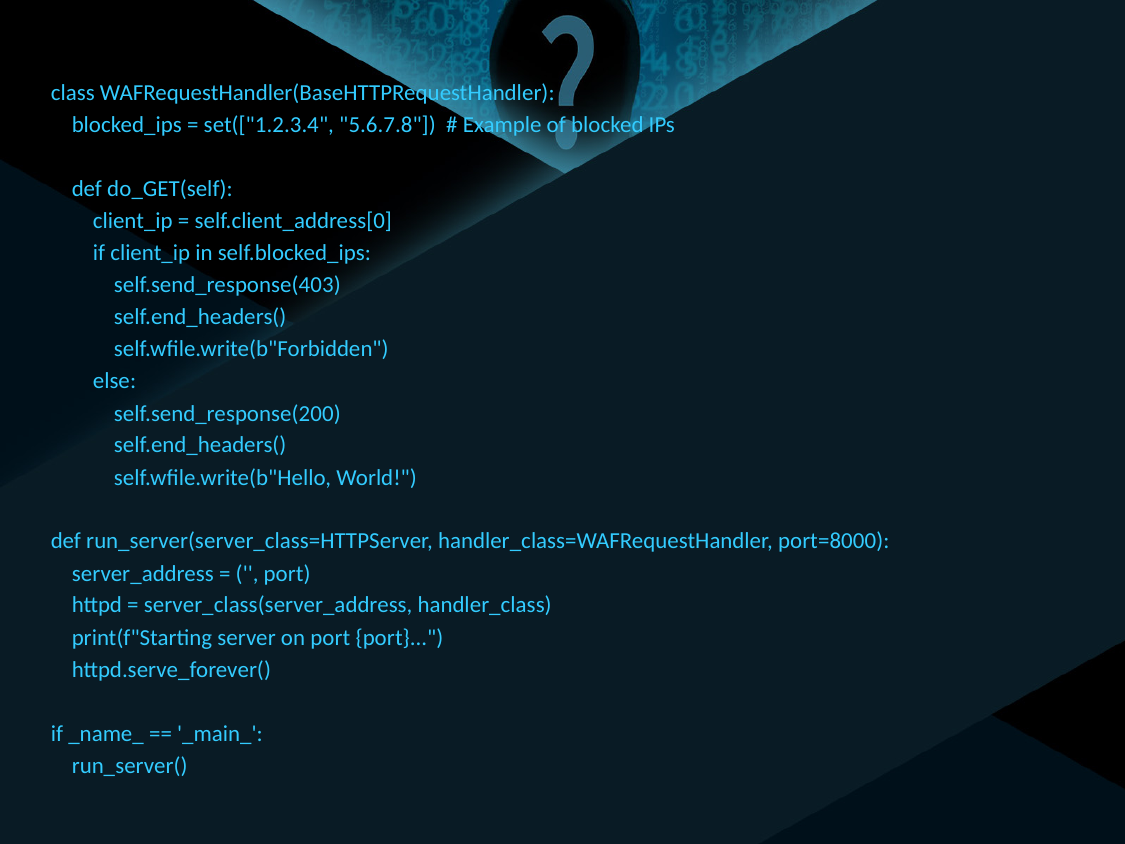

class WAFRequestHandler(BaseHTTPRequestHandler):
    blocked_ips = set(["1.2.3.4", "5.6.7.8"])  # Example of blocked IPs

    def do_GET(self):
        client_ip = self.client_address[0]
        if client_ip in self.blocked_ips:
            self.send_response(403)
            self.end_headers()
            self.wfile.write(b"Forbidden")
        else:
            self.send_response(200)
            self.end_headers()
            self.wfile.write(b"Hello, World!")

def run_server(server_class=HTTPServer, handler_class=WAFRequestHandler, port=8000):
    server_address = ('', port)
    httpd = server_class(server_address, handler_class)
    print(f"Starting server on port {port}...")
    httpd.serve_forever()

if _name_ == '_main_':
    run_server()